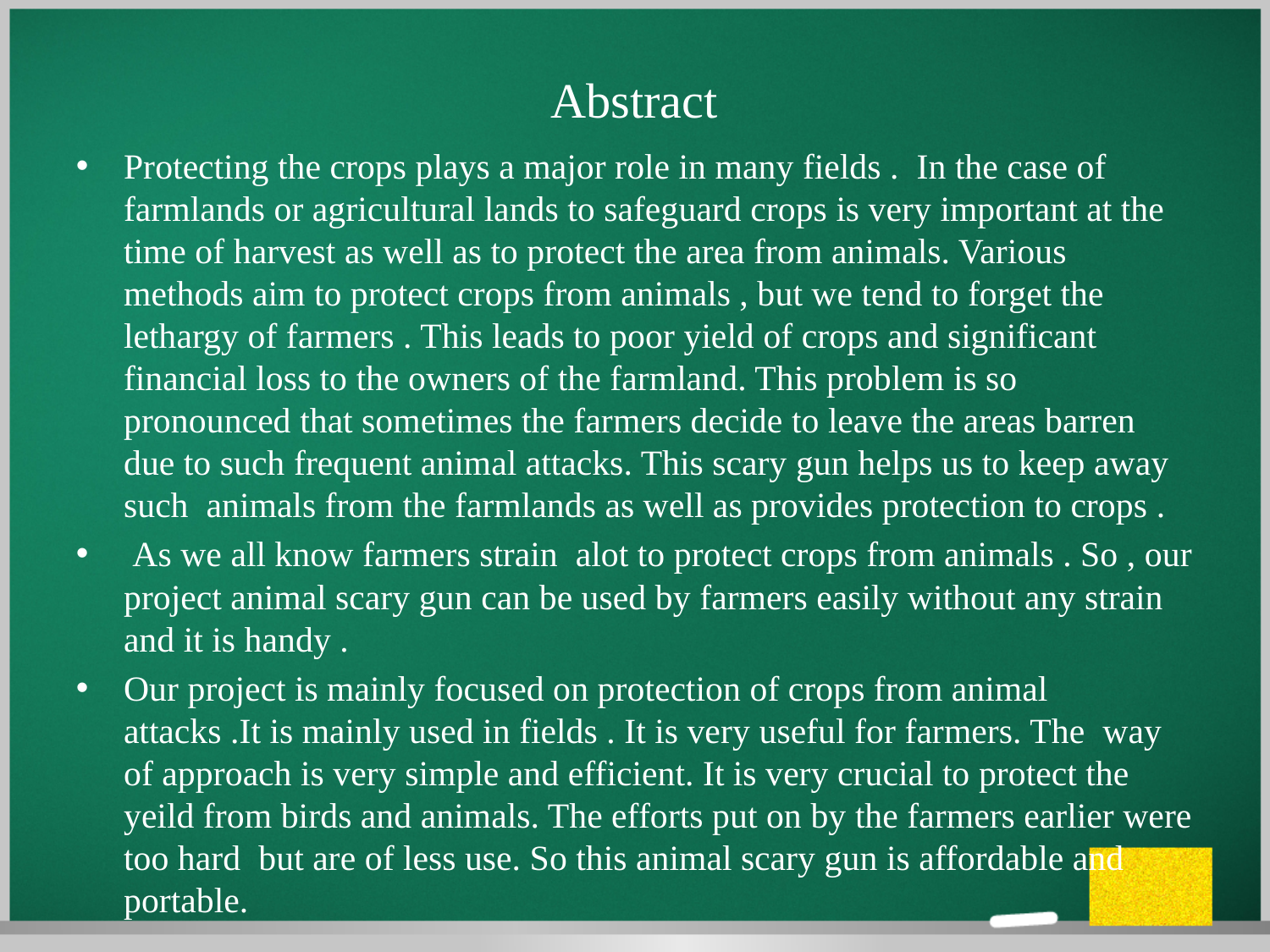

# Abstract
Protecting the crops plays a major role in many fields .  In the case of farmlands or agricultural lands to safeguard crops is very important at the time of harvest as well as to protect the area from animals. Various methods aim to protect crops from animals , but we tend to forget the lethargy of farmers . This leads to poor yield of crops and significant financial loss to the owners of the farmland. This problem is so pronounced that sometimes the farmers decide to leave the areas barren due to such frequent animal attacks. This scary gun helps us to keep away such  animals from the farmlands as well as provides protection to crops .
 As we all know farmers strain  alot to protect crops from animals . So , our project animal scary gun can be used by farmers easily without any strain and it is handy .
Our project is mainly focused on protection of crops from animal attacks .It is mainly used in fields . It is very useful for farmers. The  way of approach is very simple and efficient. It is very crucial to protect the yeild from birds and animals. The efforts put on by the farmers earlier were too hard  but are of less use. So this animal scary gun is affordable and portable.